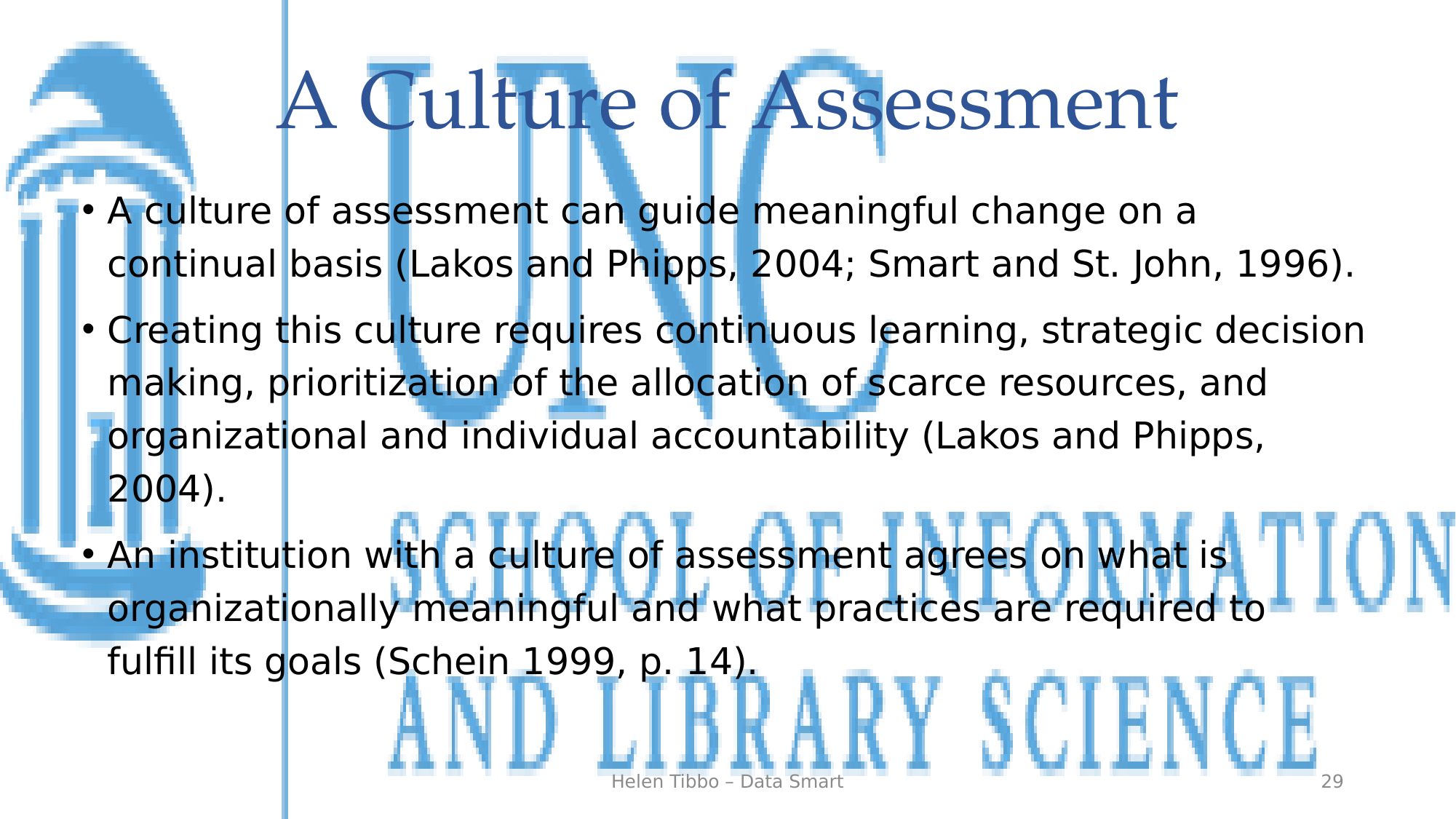

# A Culture of Assessment
A culture of assessment can guide meaningful change on a continual basis (Lakos and Phipps, 2004; Smart and St. John, 1996).
Creating this culture requires continuous learning, strategic decision making, prioritization of the allocation of scarce resources, and organizational and individual accountability (Lakos and Phipps, 2004).
An institution with a culture of assessment agrees on what is organizationally meaningful and what practices are required to fulfill its goals (Schein 1999, p. 14).
Helen Tibbo – Data Smart
29